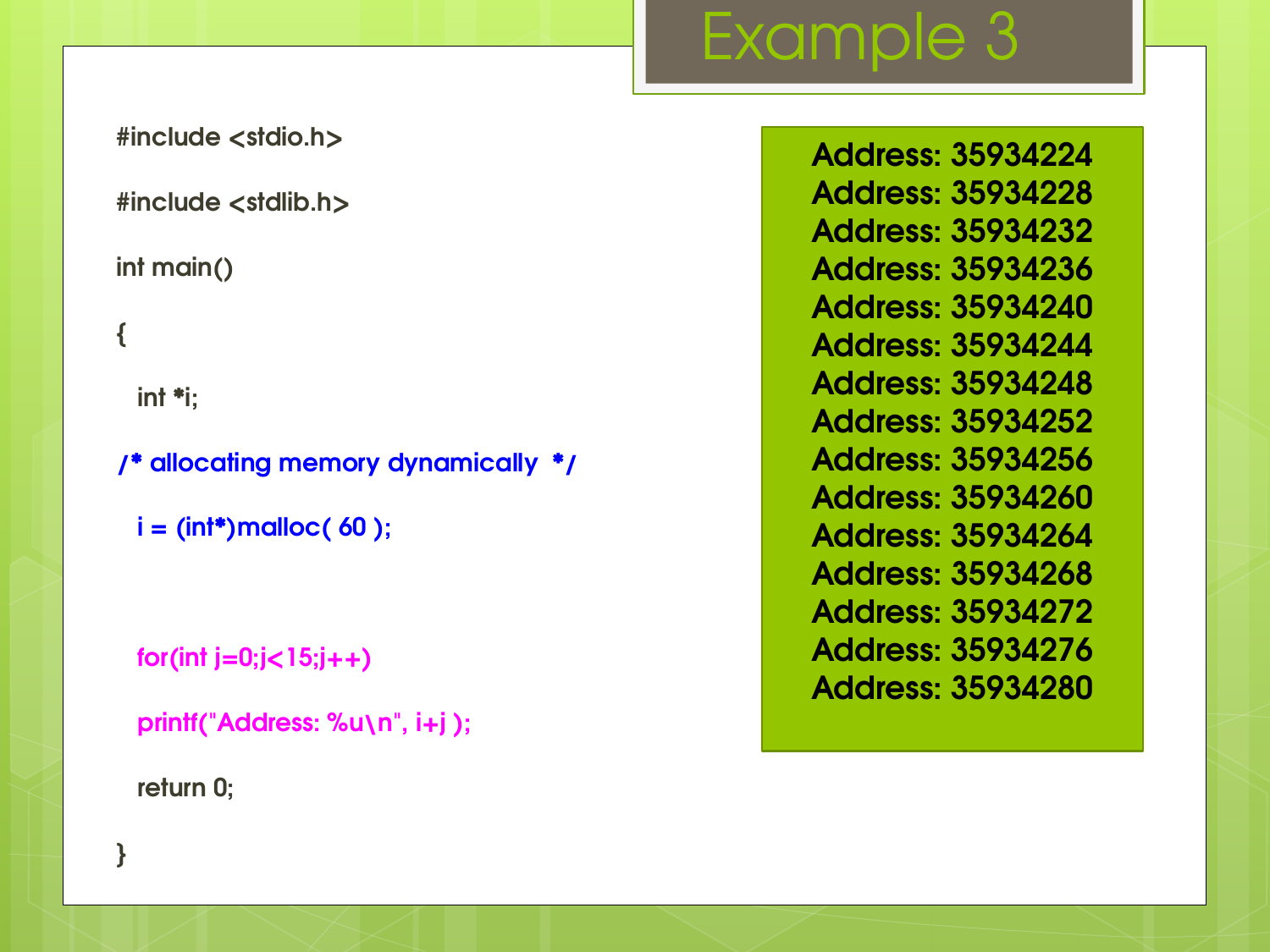

# Example 3
#include <stdio.h>
#include <stdlib.h>
int main()
{
   int *i;
/* allocating memory dynamically  */
   i = (int*)malloc( 60 );

   for(int j=0;j<15;j++)
	   printf("Address: %u\n", i+j );
   return 0;
}

Address: 35934224
Address: 35934228
Address: 35934232
Address: 35934236
Address: 35934240
Address: 35934244
Address: 35934248
Address: 35934252
Address: 35934256
Address: 35934260
Address: 35934264
Address: 35934268
Address: 35934272
Address: 35934276
Address: 35934280